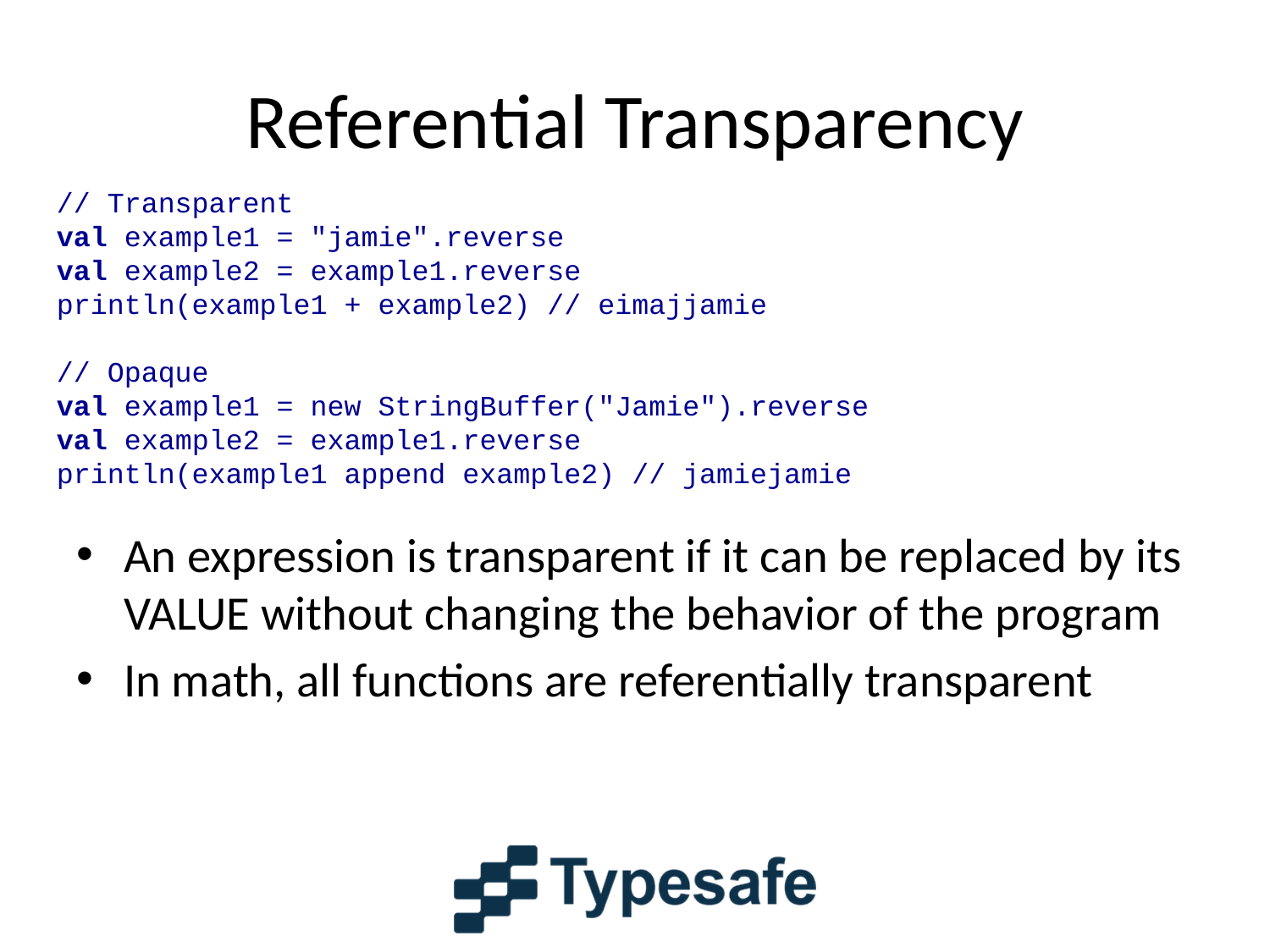

# Referential Transparency
// Transparent
val example1 = "jamie".reverse
val example2 = example1.reverse
println(example1 + example2) // eimajjamie

// Opaque
val example1 = new StringBuffer("Jamie").reverse
val example2 = example1.reverse
println(example1 append example2) // jamiejamie
An expression is transparent if it can be replaced by its VALUE without changing the behavior of the program
In math, all functions are referentially transparent